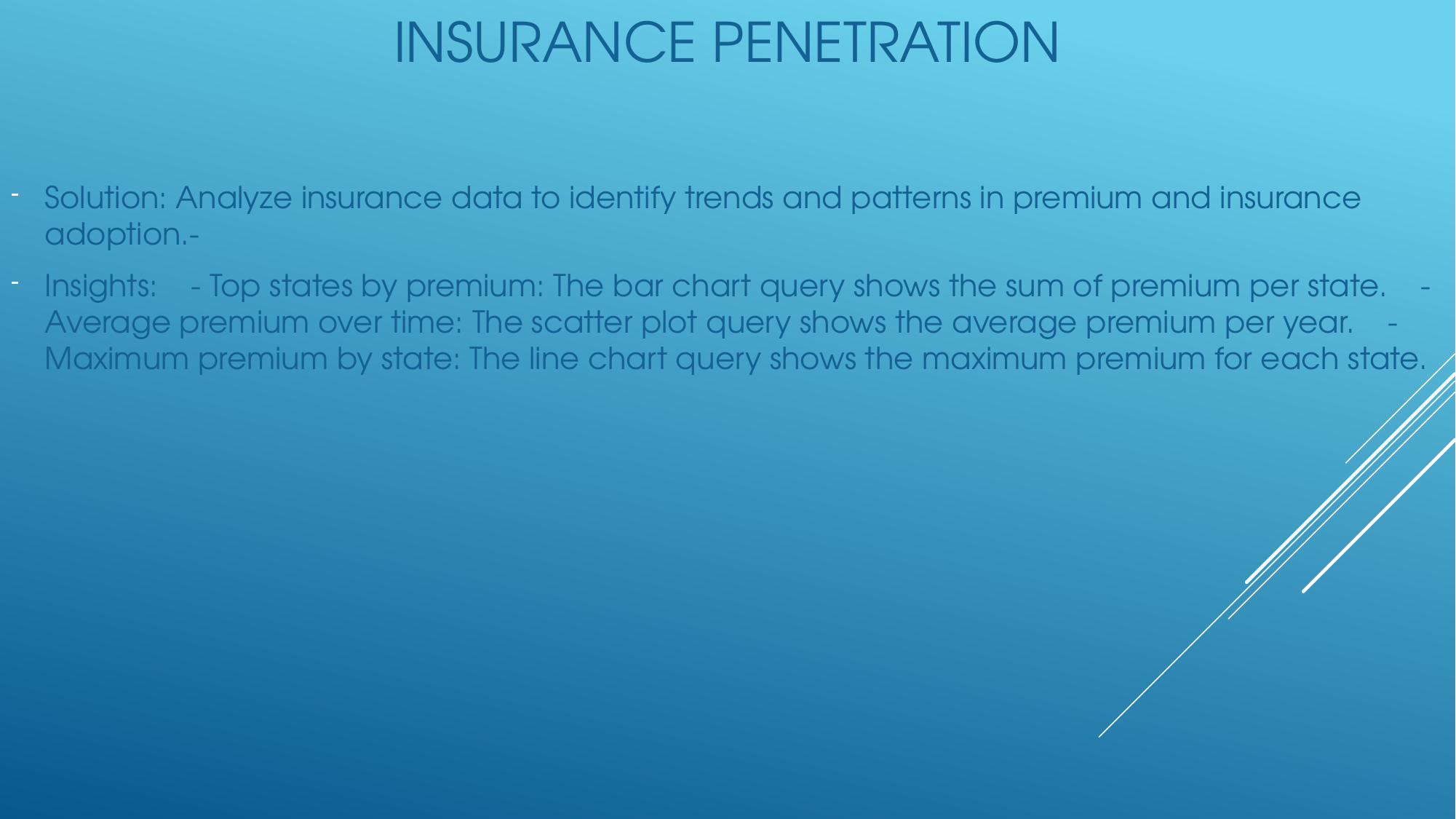

# Insurance Penetration
Solution: Analyze insurance data to identify trends and patterns in premium and insurance adoption.-
Insights:    - Top states by premium: The bar chart query shows the sum of premium per state.    - Average premium over time: The scatter plot query shows the average premium per year.    - Maximum premium by state: The line chart query shows the maximum premium for each state.